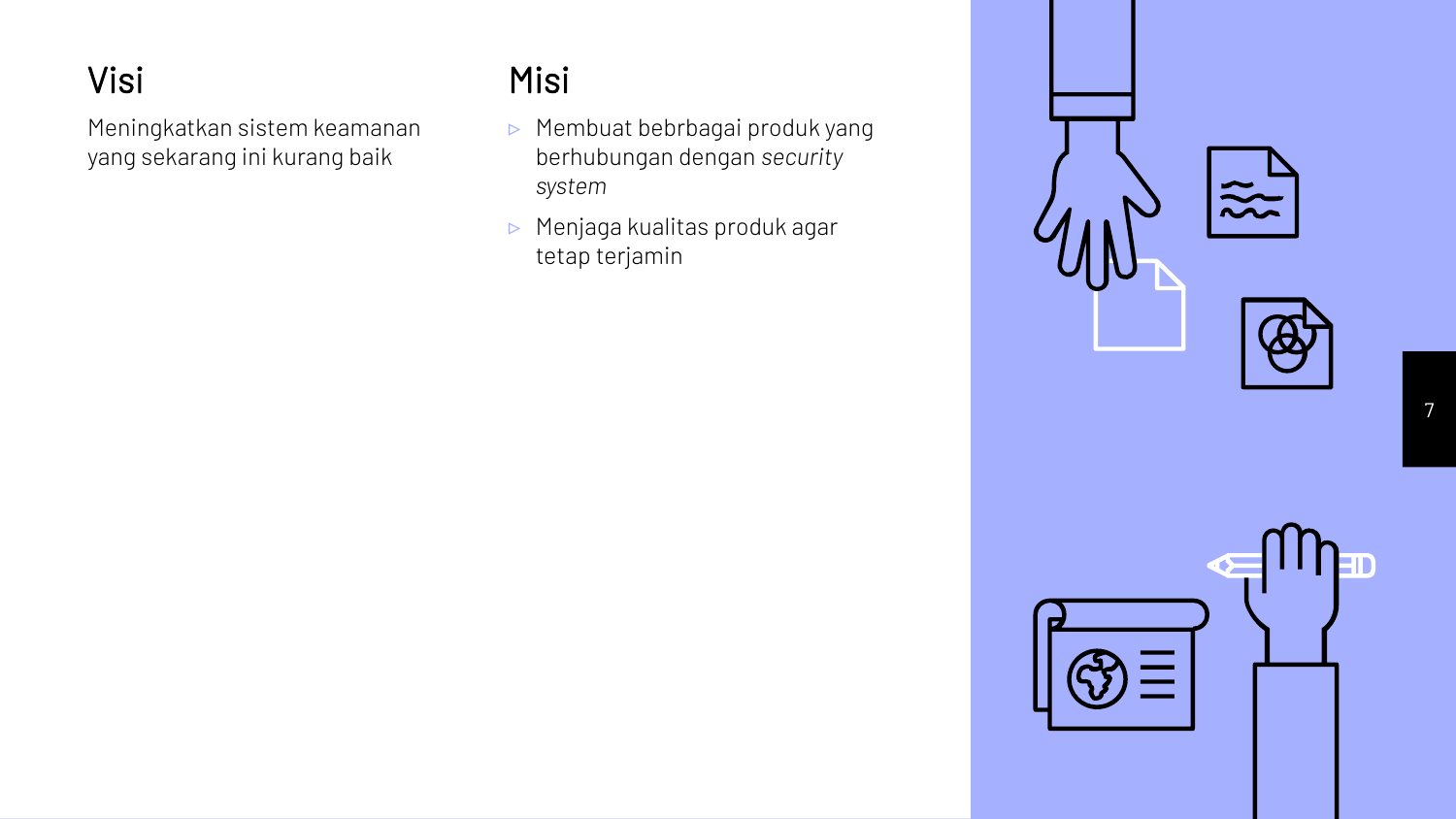

Visi
Meningkatkan sistem keamanan yang sekarang ini kurang baik
Misi
Membuat bebrbagai produk yang berhubungan dengan security system
Menjaga kualitas produk agar tetap terjamin
7